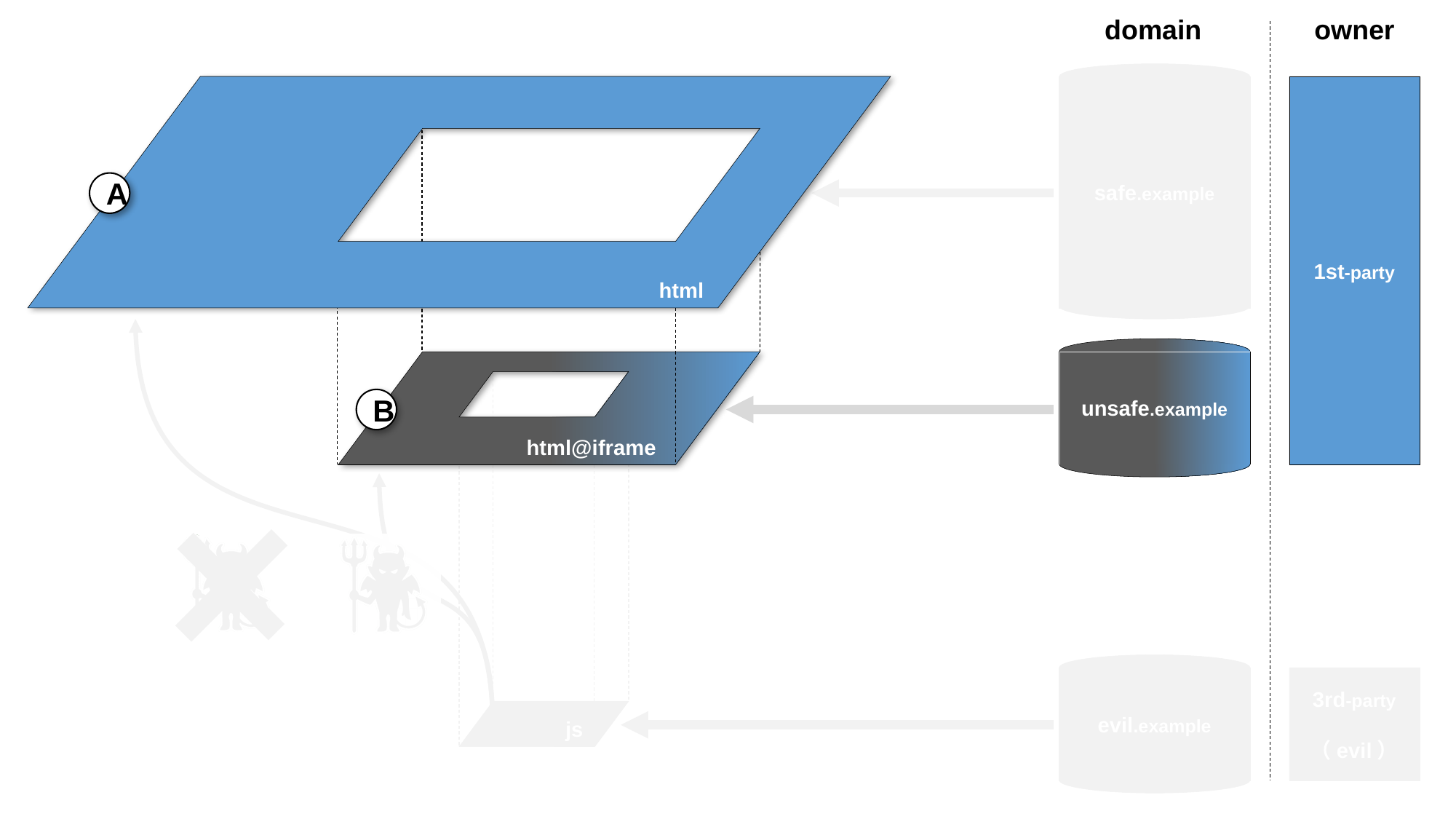

domain
owner

1st-party

unsafe.example

A
html

B
html@iframe